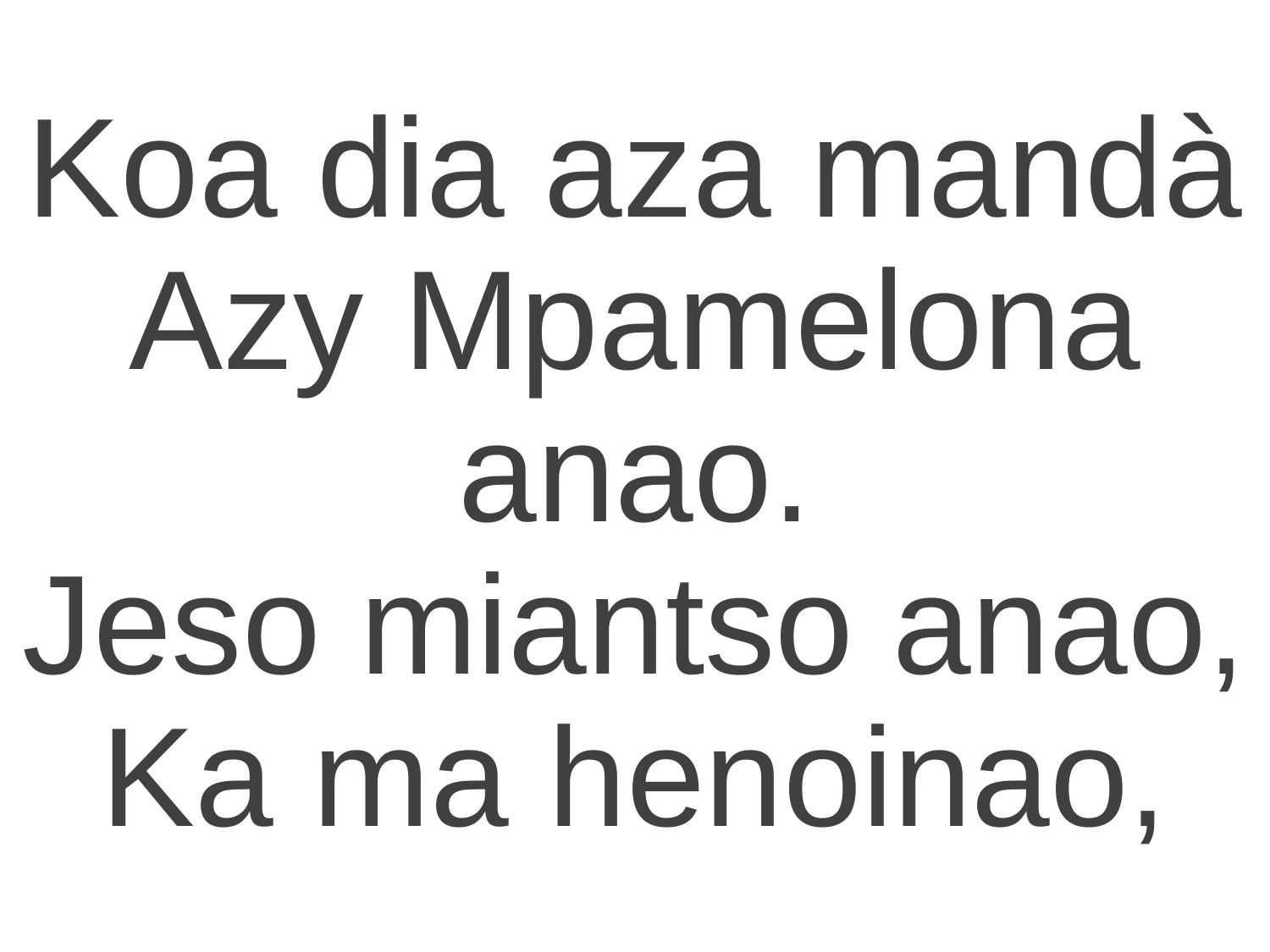

Koa dia aza mandà
Azy Mpamelona anao.
Jeso miantso anao,
Ka ma henoinao,